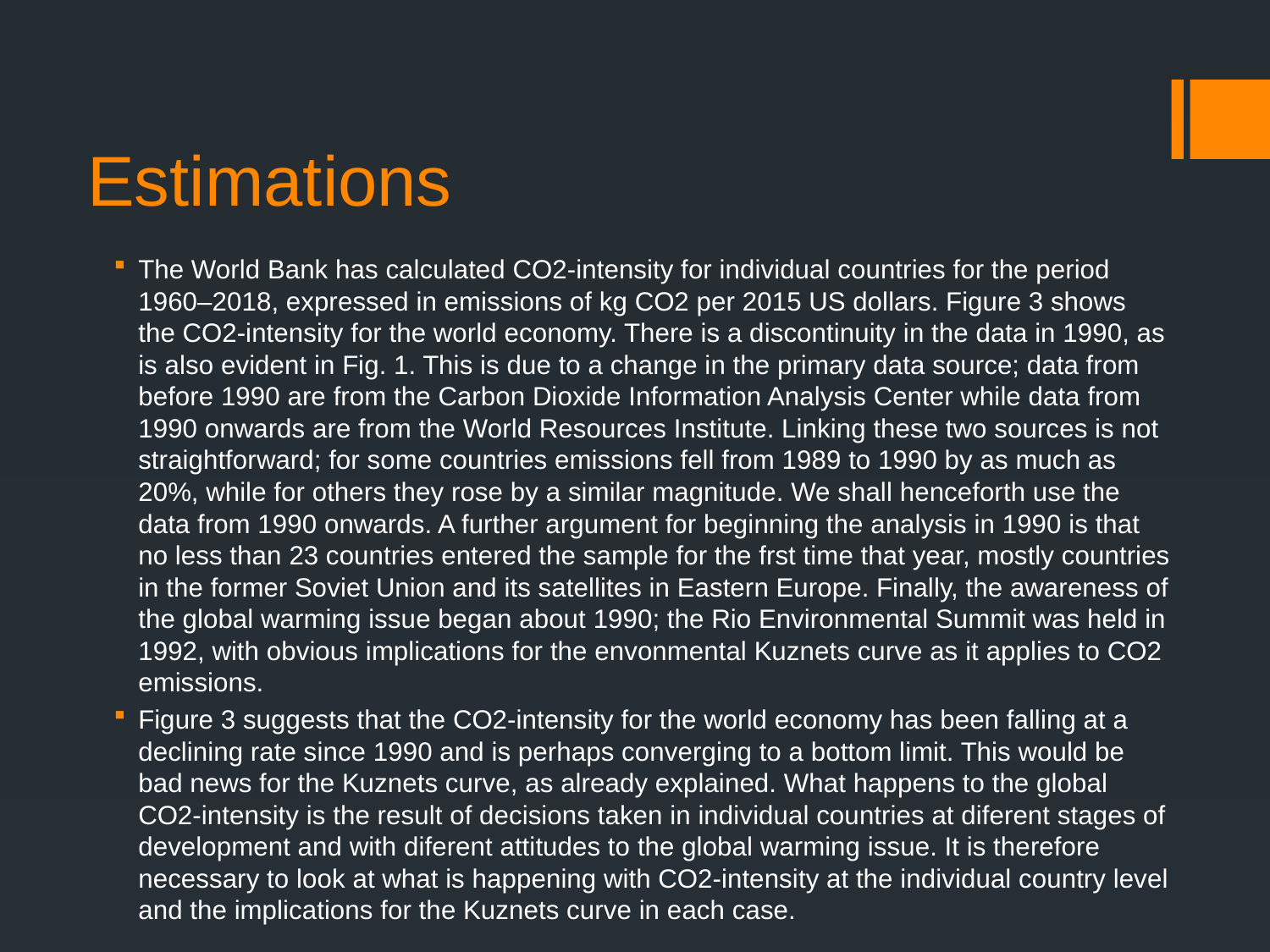

# Estimations
The World Bank has calculated CO2-intensity for individual countries for the period 1960–2018, expressed in emissions of kg CO2 per 2015 US dollars. Figure 3 shows the CO2-intensity for the world economy. There is a discontinuity in the data in 1990, as is also evident in Fig. 1. This is due to a change in the primary data source; data from before 1990 are from the Carbon Dioxide Information Analysis Center while data from 1990 onwards are from the World Resources Institute. Linking these two sources is not straightforward; for some countries emissions fell from 1989 to 1990 by as much as 20%, while for others they rose by a similar magnitude. We shall henceforth use the data from 1990 onwards. A further argument for beginning the analysis in 1990 is that no less than 23 countries entered the sample for the frst time that year, mostly countries in the former Soviet Union and its satellites in Eastern Europe. Finally, the awareness of the global warming issue began about 1990; the Rio Environmental Summit was held in 1992, with obvious implications for the envonmental Kuznets curve as it applies to CO2 emissions.
Figure 3 suggests that the CO2-intensity for the world economy has been falling at a declining rate since 1990 and is perhaps converging to a bottom limit. This would be bad news for the Kuznets curve, as already explained. What happens to the global CO2-intensity is the result of decisions taken in individual countries at diferent stages of development and with diferent attitudes to the global warming issue. It is therefore necessary to look at what is happening with CO2-intensity at the individual country level and the implications for the Kuznets curve in each case.